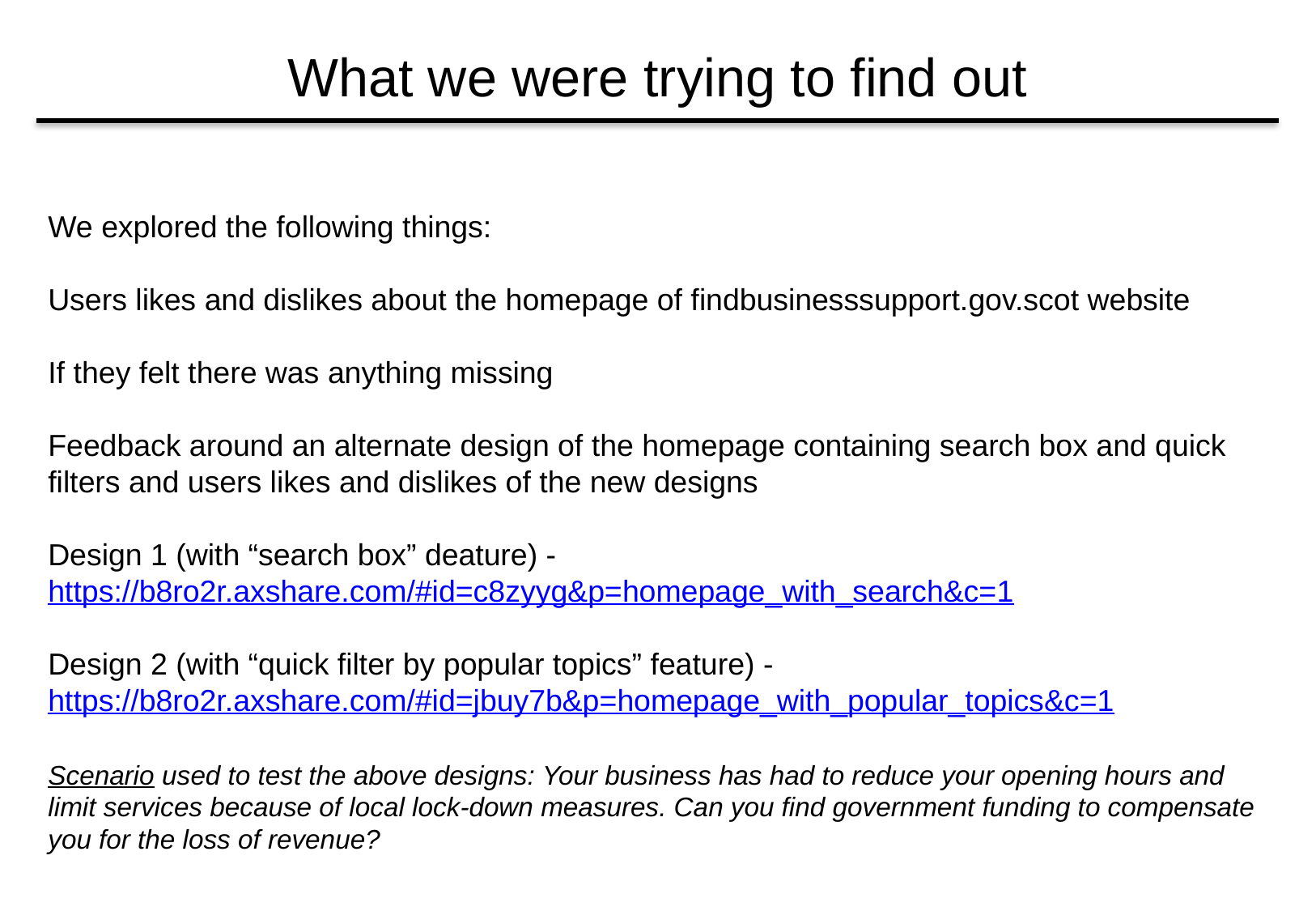

# What we were trying to find out
We explored the following things:

Users likes and dislikes about the homepage of findbusinesssupport.gov.scot website

If they felt there was anything missing

Feedback around an alternate design of the homepage containing search box and quick filters and users likes and dislikes of the new designs

Design 1 (with “search box” deature) - https://b8ro2r.axshare.com/#id=c8zyyg&p=homepage_with_search&c=1

Design 2 (with “quick filter by popular topics” feature) - https://b8ro2r.axshare.com/#id=jbuy7b&p=homepage_with_popular_topics&c=1

Scenario used to test the above designs: Your business has had to reduce your opening hours and limit services because of local lock-down measures. Can you find government funding to compensate you for the loss of revenue?